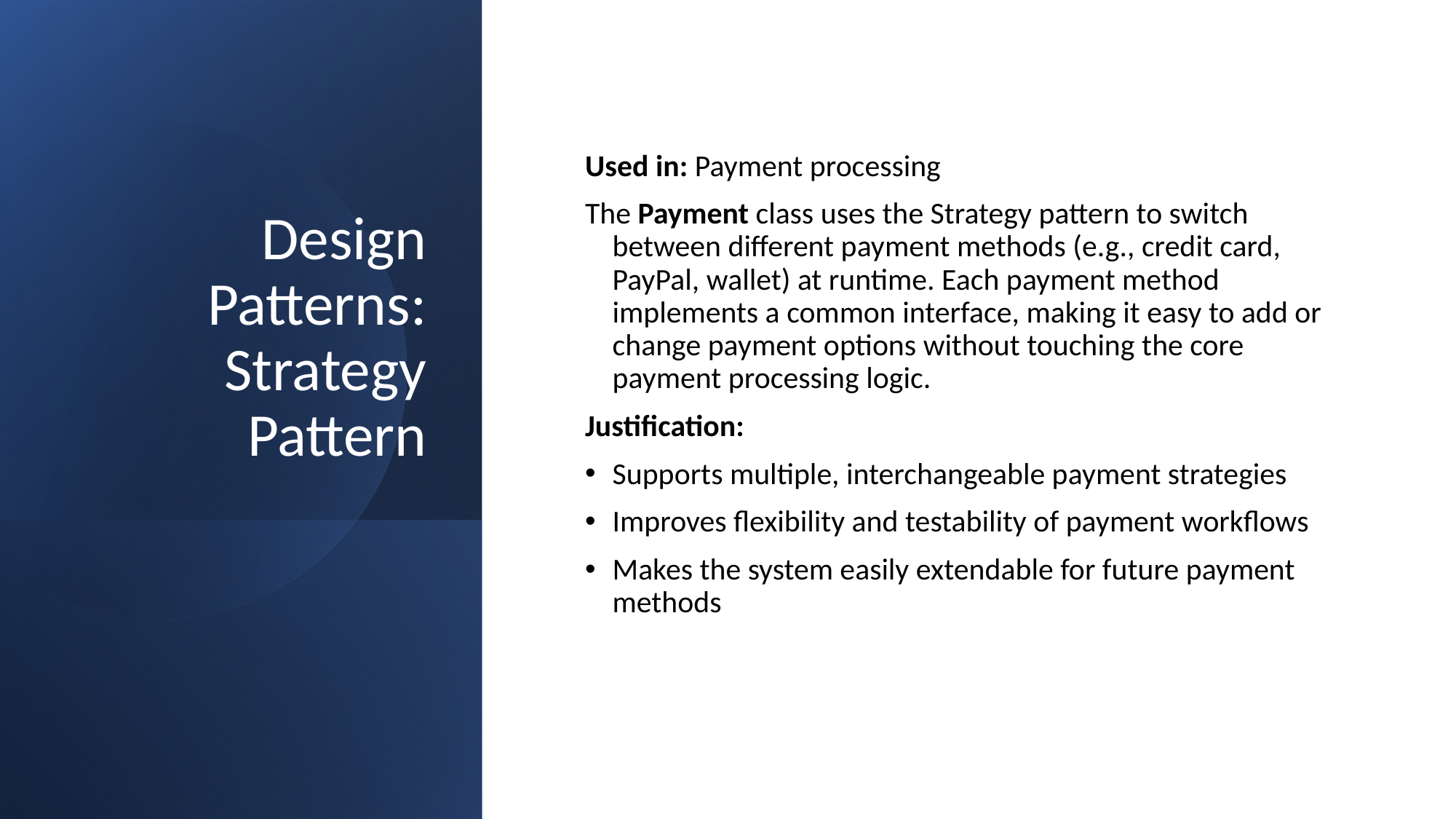

# Design Patterns: Strategy Pattern
Used in: Payment processing
The Payment class uses the Strategy pattern to switch between different payment methods (e.g., credit card, PayPal, wallet) at runtime. Each payment method implements a common interface, making it easy to add or change payment options without touching the core payment processing logic.
Justification:
Supports multiple, interchangeable payment strategies
Improves flexibility and testability of payment workflows
Makes the system easily extendable for future payment methods